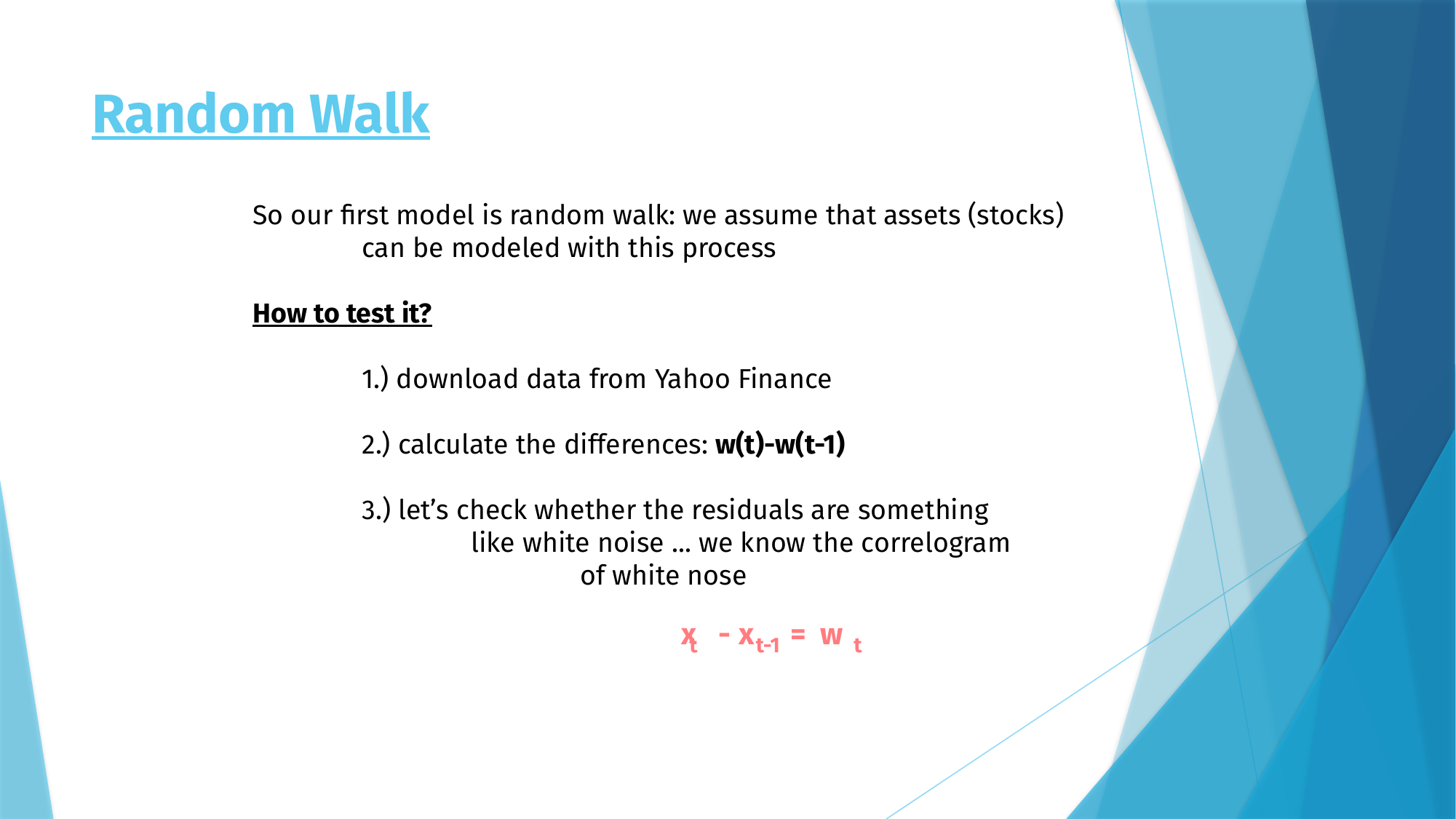

# Random Walk
So our first model is random walk: we assume that assets (stocks)
	can be modeled with this process

How to test it?

	1.) download data from Yahoo Finance

	2.) calculate the differences: w(t)-w(t-1)

	3.) let’s check whether the residuals are something
		like white noise ... we know the correlogram
			of white nose
x   - x     =  w
t-1
t
t